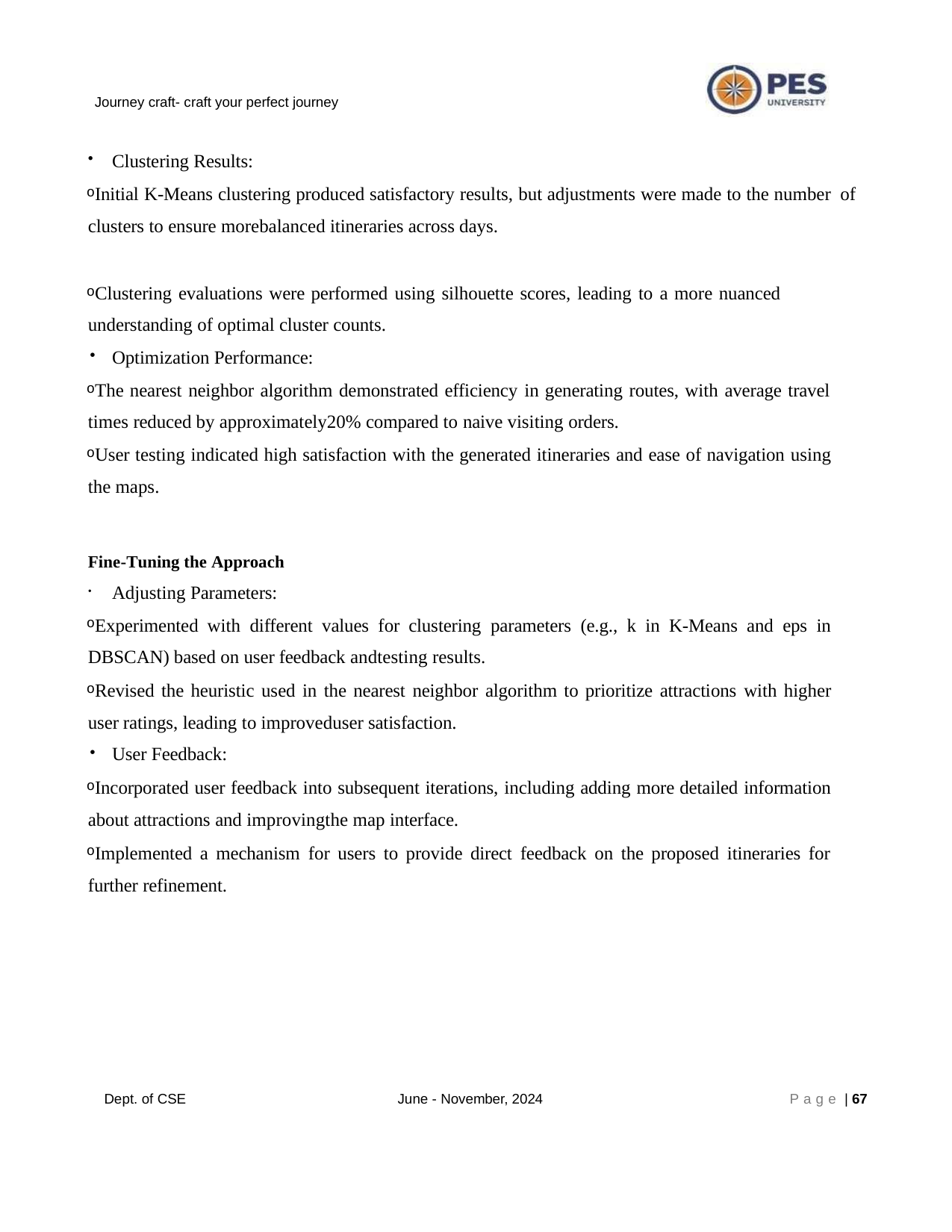

Journey craft- craft your perfect journey

Clustering Results:
Initial K-Means clustering produced satisfactory results, but adjustments were made to the number  of clusters to ensure morebalanced itineraries across days.

Clustering evaluations were performed using silhouette scores, leading to a more nuanced  understanding of optimal cluster counts.
Optimization Performance:
The nearest neighbor algorithm demonstrated efficiency in generating routes, with average travel  times reduced by approximately20% compared to naive visiting orders.
User testing indicated high satisfaction with the generated itineraries and ease of navigation using  the maps.

Fine-Tuning the Approach
Adjusting Parameters:
Experimented with different values for clustering parameters (e.g., k in K-Means and eps in  DBSCAN) based on user feedback andtesting results.
Revised the heuristic used in the nearest neighbor algorithm to prioritize attractions with higher  user ratings, leading to improveduser satisfaction.
User Feedback:
Incorporated user feedback into subsequent iterations, including adding more detailed information  about attractions and improvingthe map interface.
Implemented a mechanism for users to provide direct feedback on the proposed itineraries for  further refinement.
Dept. of CSE
June - November, 2024
P a g e | 67